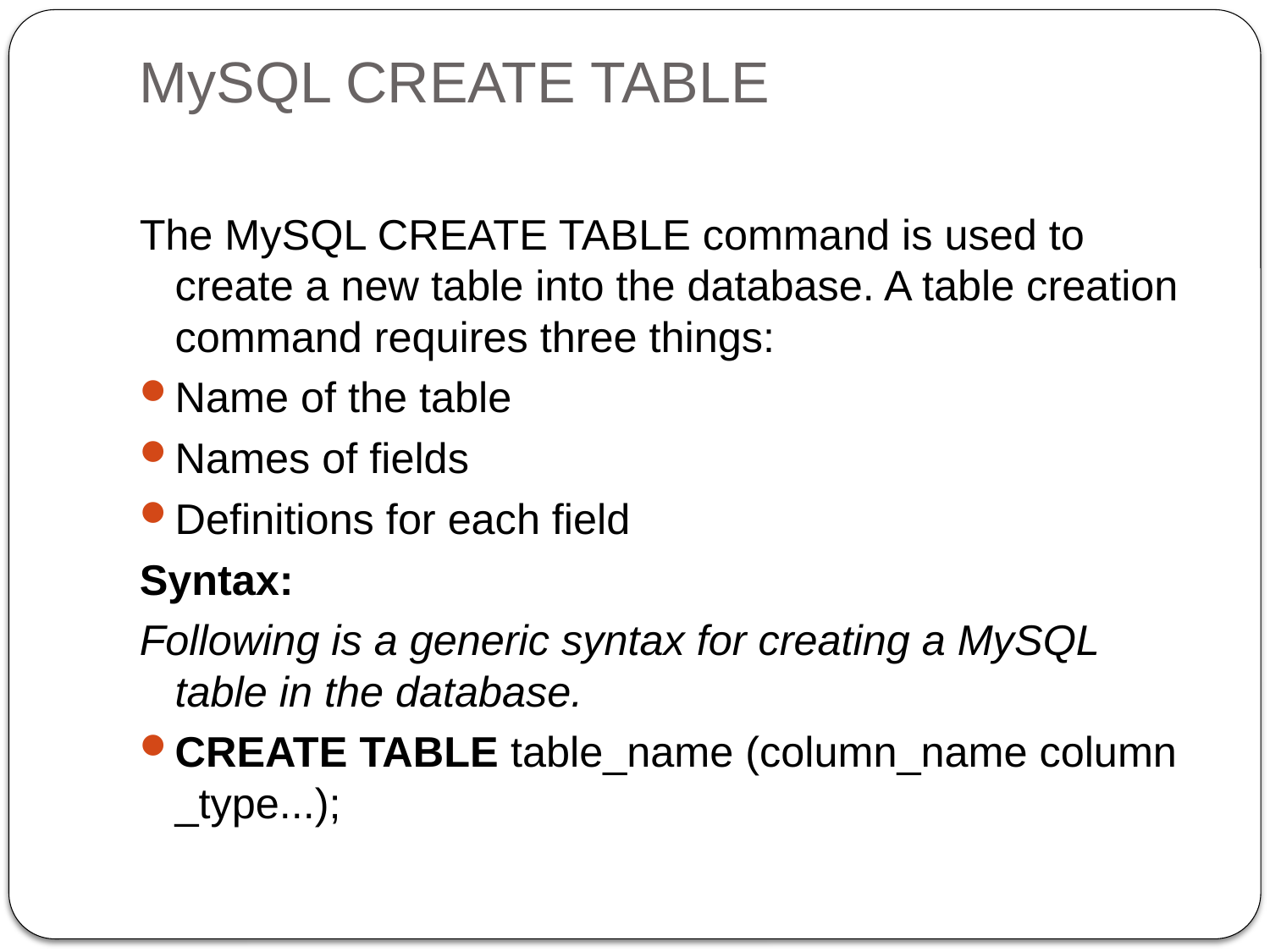

# MySQL CREATE TABLE
The MySQL CREATE TABLE command is used to create a new table into the database. A table creation command requires three things:
Name of the table
Names of fields
Definitions for each field
Syntax:
Following is a generic syntax for creating a MySQL table in the database.
CREATE TABLE table_name (column_name column_type...);